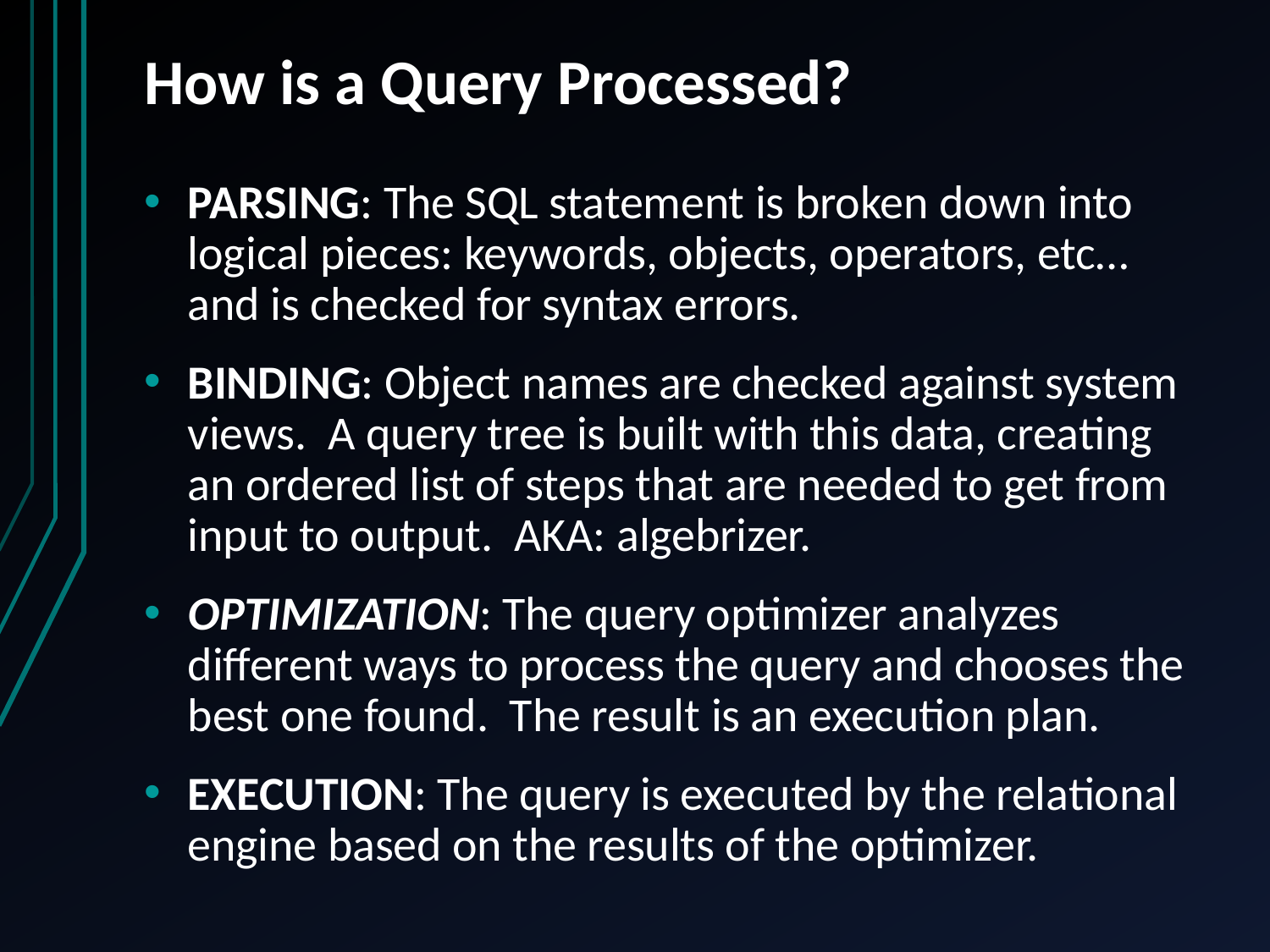

# How is a Query Processed?
PARSING: The SQL statement is broken down into logical pieces: keywords, objects, operators, etc…and is checked for syntax errors.
BINDING: Object names are checked against system views.  A query tree is built with this data, creating an ordered list of steps that are needed to get from input to output.  AKA: algebrizer.
OPTIMIZATION: The query optimizer analyzes different ways to process the query and chooses the best one found.  The result is an execution plan.
EXECUTION: The query is executed by the relational engine based on the results of the optimizer.